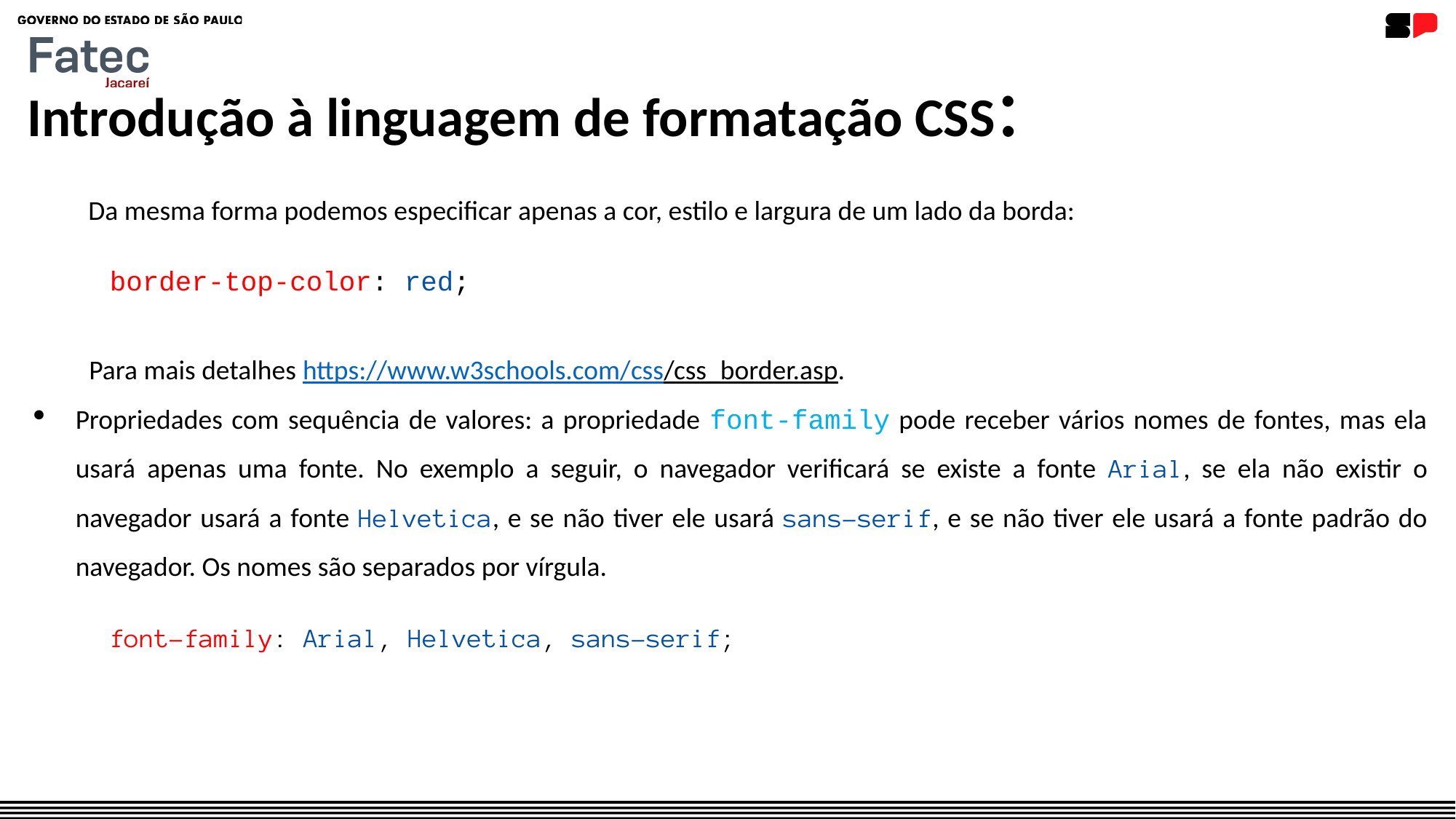

Introdução à linguagem de formatação CSS:
Da mesma forma podemos especificar apenas a cor, estilo e largura de um lado da borda:

border-top-color: red;

Para mais detalhes https://www.w3schools.com/css/css_border.asp.
Propriedades com sequência de valores: a propriedade font-family pode receber vários nomes de fontes, mas ela usará apenas uma fonte. No exemplo a seguir, o navegador verificará se existe a fonte Arial, se ela não existir o navegador usará a fonte Helvetica, e se não tiver ele usará sans-serif, e se não tiver ele usará a fonte padrão do navegador. Os nomes são separados por vírgula.

font-family: Arial, Helvetica, sans-serif;